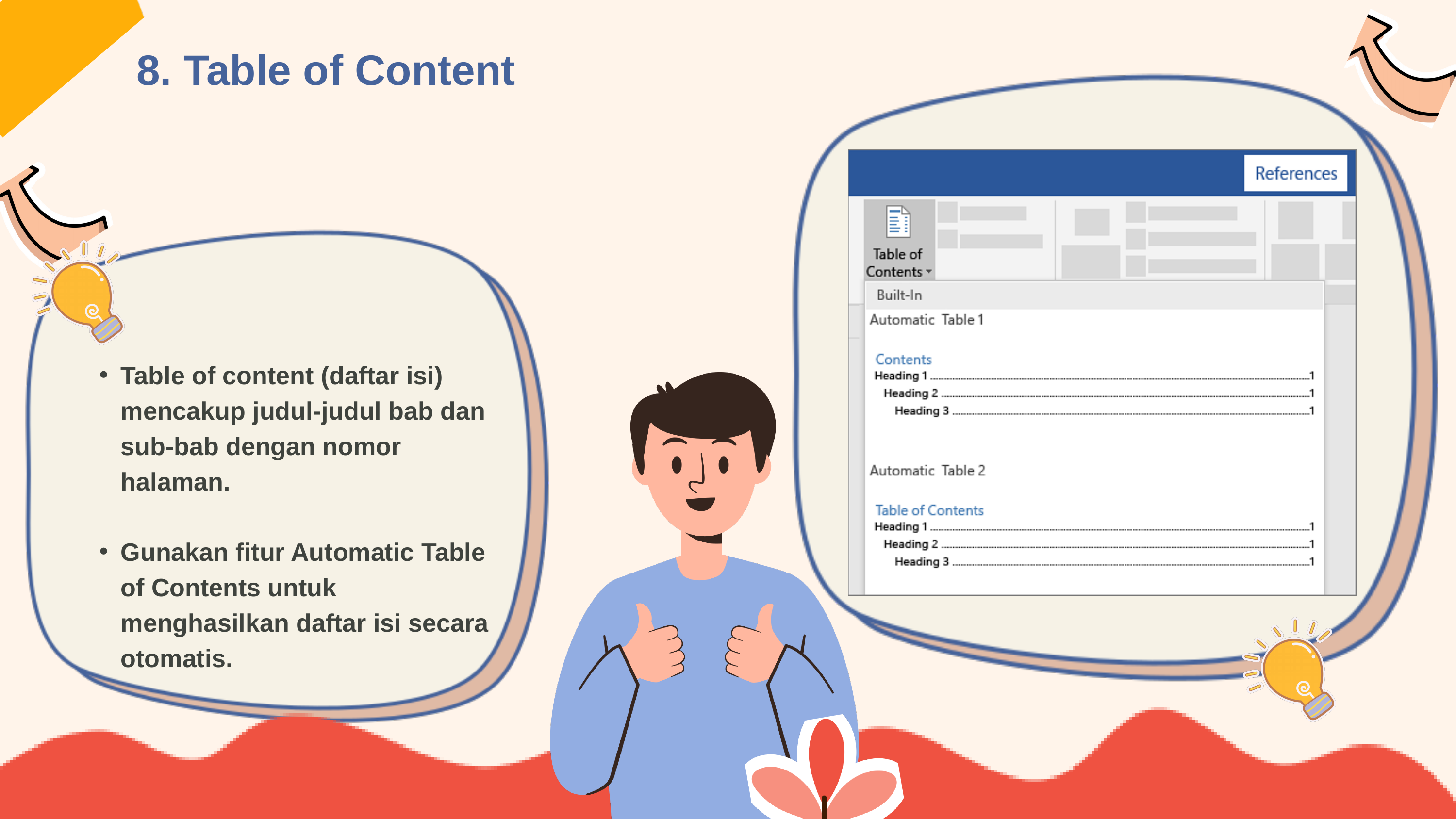

8. Table of Content

Table of content (daftar isi) mencakup judul-judul bab dan sub-bab dengan nomor halaman.

Gunakan fitur Automatic Table of Contents untuk menghasilkan daftar isi secara otomatis.